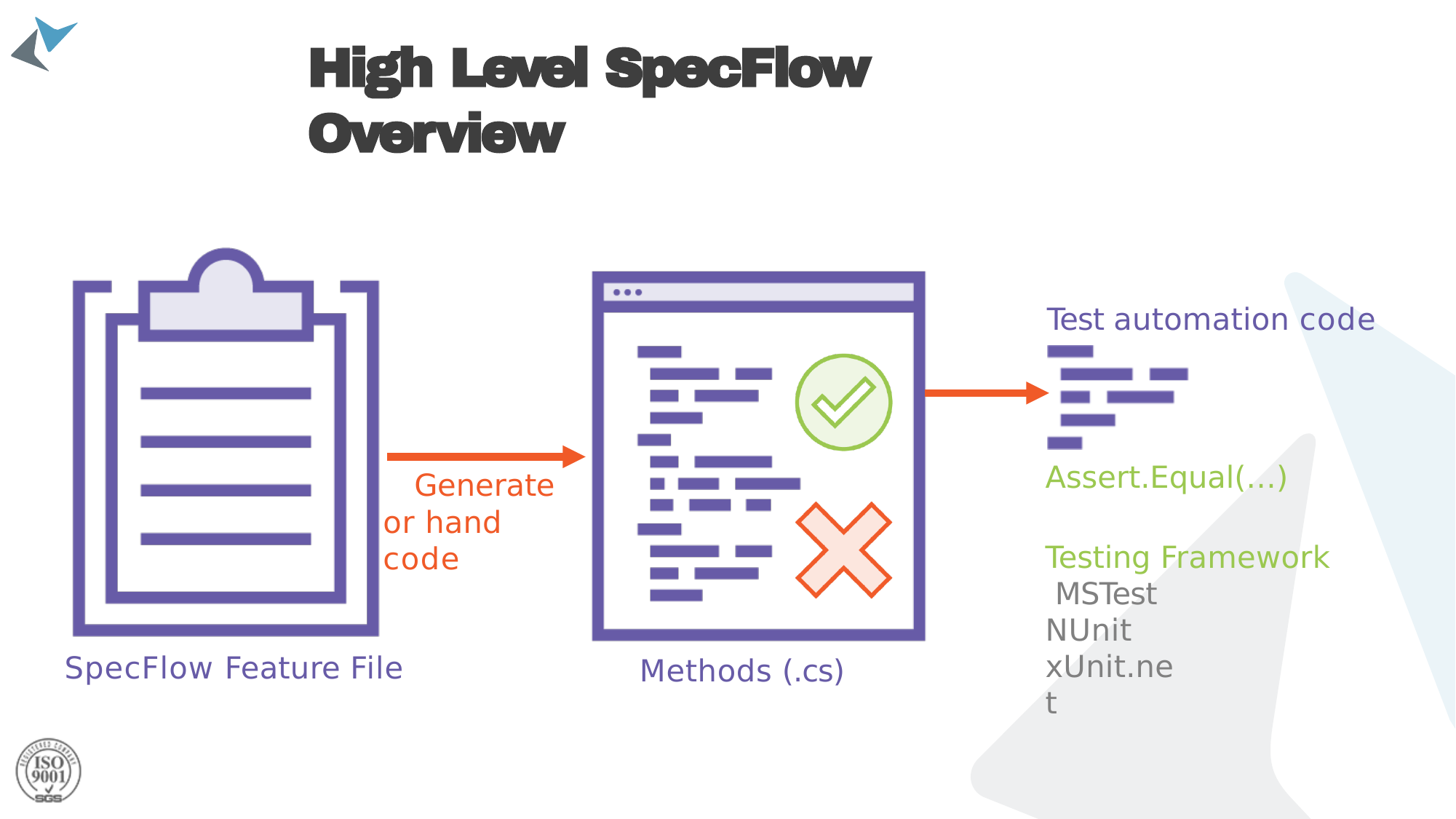

# High Level SpecFlow Overview

Test automation code

Assert.Equal(…)
Generate  or hand code
Testing Framework  MSTest
NUnit  xUnit.net
SpecFlow Feature File
Methods (.cs)